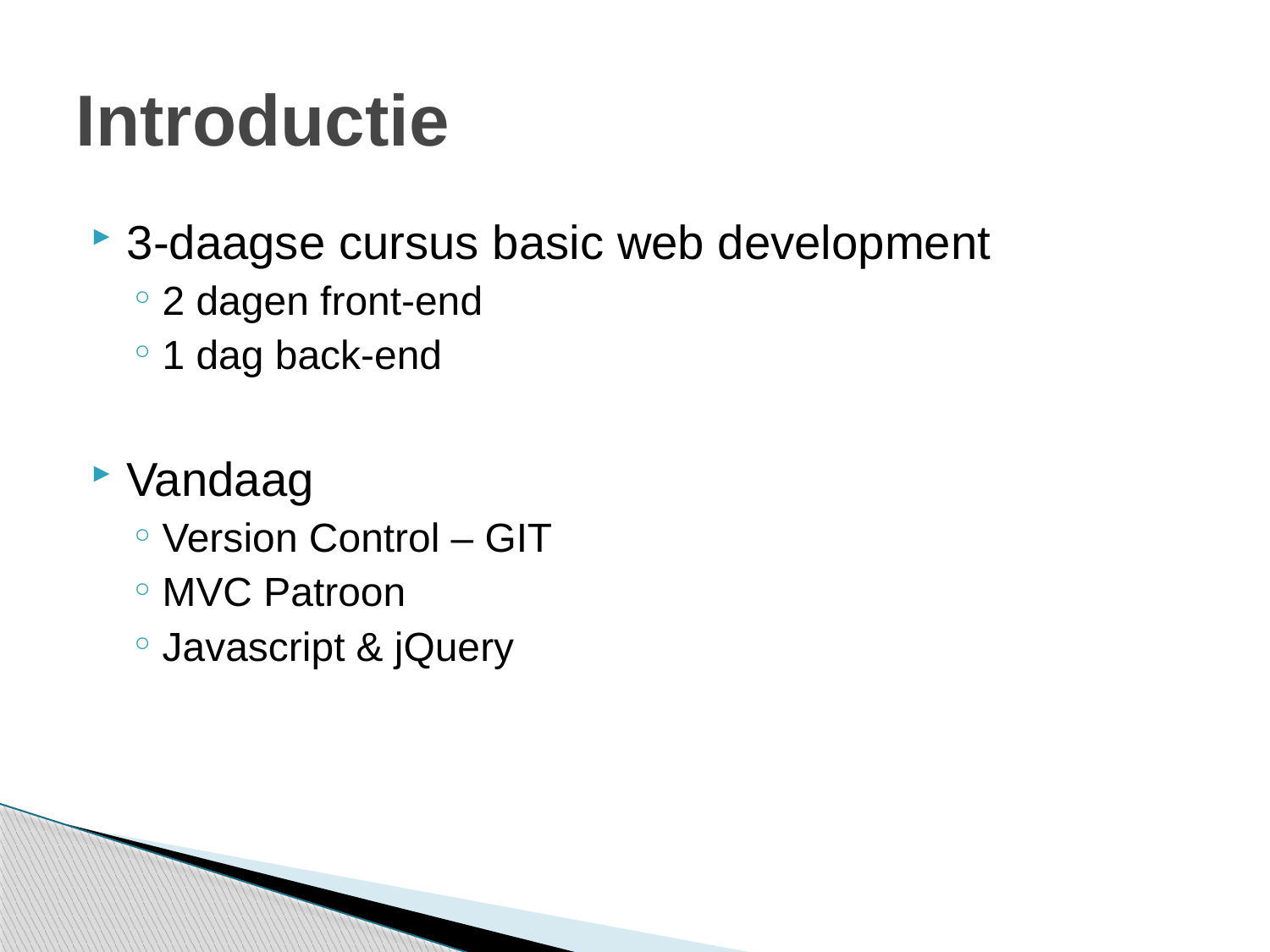

# Introductie
3-daagse cursus basic web development
2 dagen front-end
1 dag back-end

Vandaag
Version Control – GIT
MVC Patroon
Javascript & jQuery